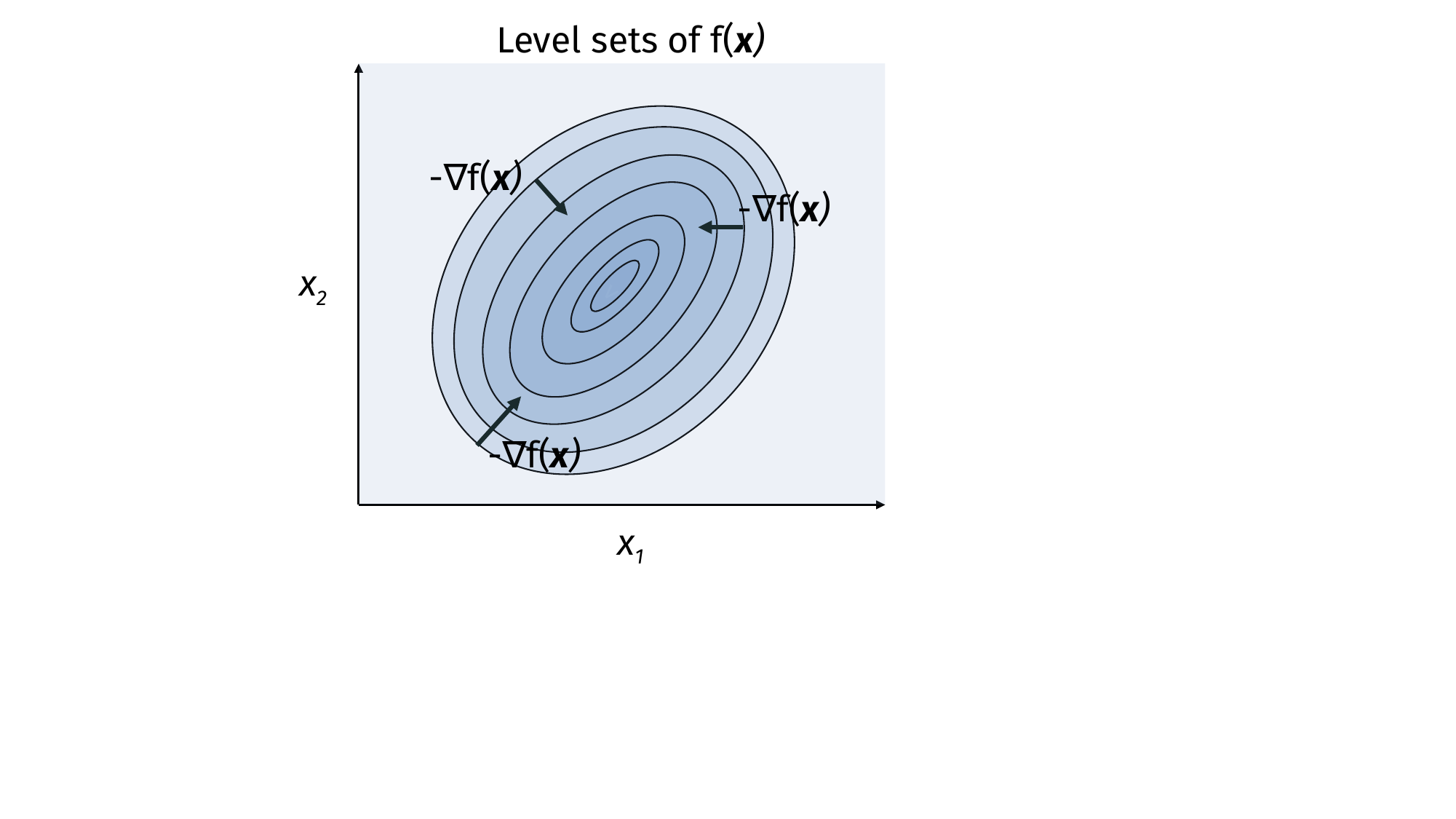

Level sets of f(x)

v

-∇f(x)

-∇f(x)

x2
-∇f(x)
x1